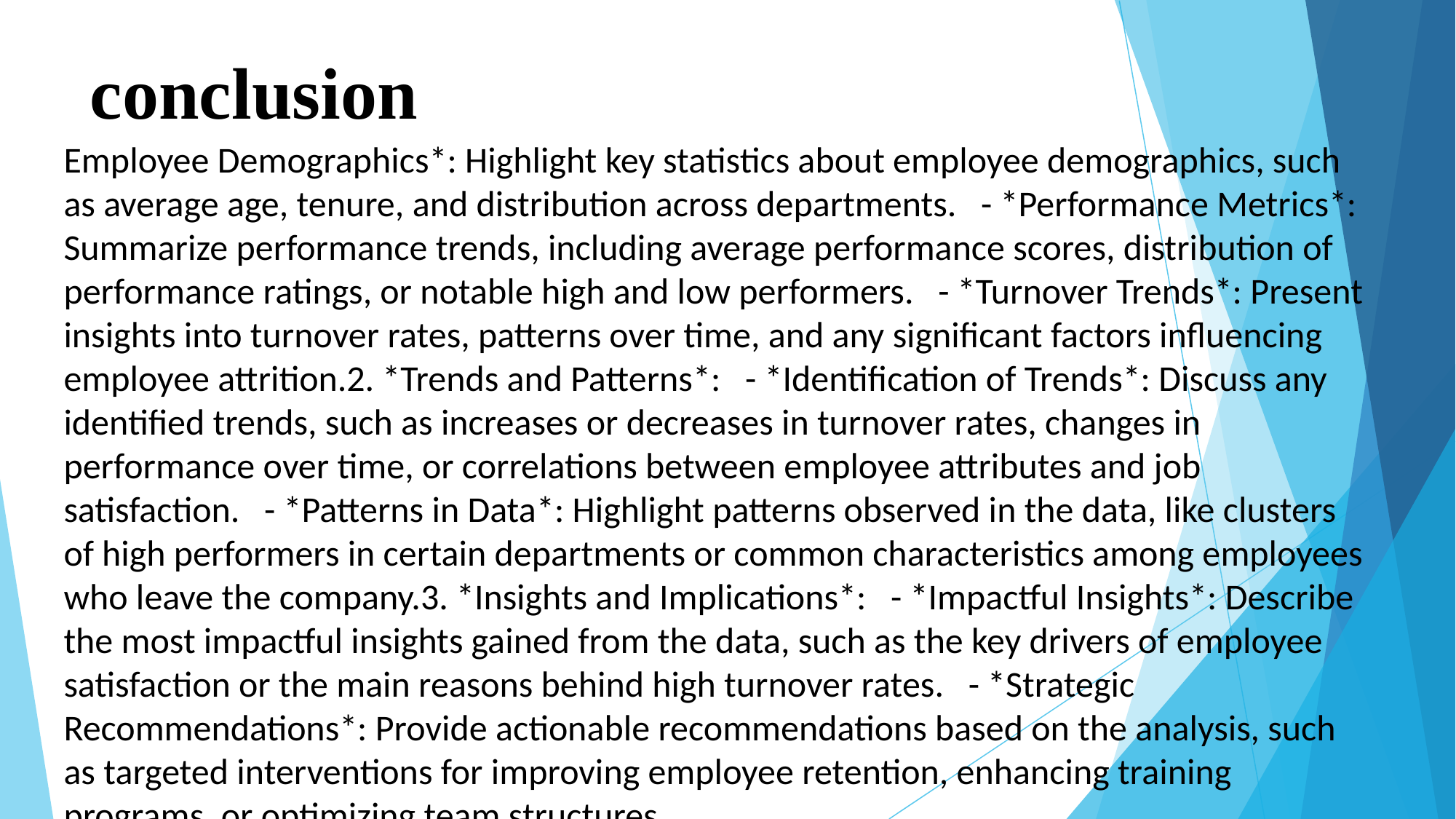

# conclusion
Employee Demographics*: Highlight key statistics about employee demographics, such as average age, tenure, and distribution across departments.   - *Performance Metrics*: Summarize performance trends, including average performance scores, distribution of performance ratings, or notable high and low performers.   - *Turnover Trends*: Present insights into turnover rates, patterns over time, and any significant factors influencing employee attrition.2. *Trends and Patterns*:   - *Identification of Trends*: Discuss any identified trends, such as increases or decreases in turnover rates, changes in performance over time, or correlations between employee attributes and job satisfaction.   - *Patterns in Data*: Highlight patterns observed in the data, like clusters of high performers in certain departments or common characteristics among employees who leave the company.3. *Insights and Implications*:   - *Impactful Insights*: Describe the most impactful insights gained from the data, such as the key drivers of employee satisfaction or the main reasons behind high turnover rates.   - *Strategic Recommendations*: Provide actionable recommendations based on the analysis, such as targeted interventions for improving employee retention, enhancing training programs, or optimizing team structures.